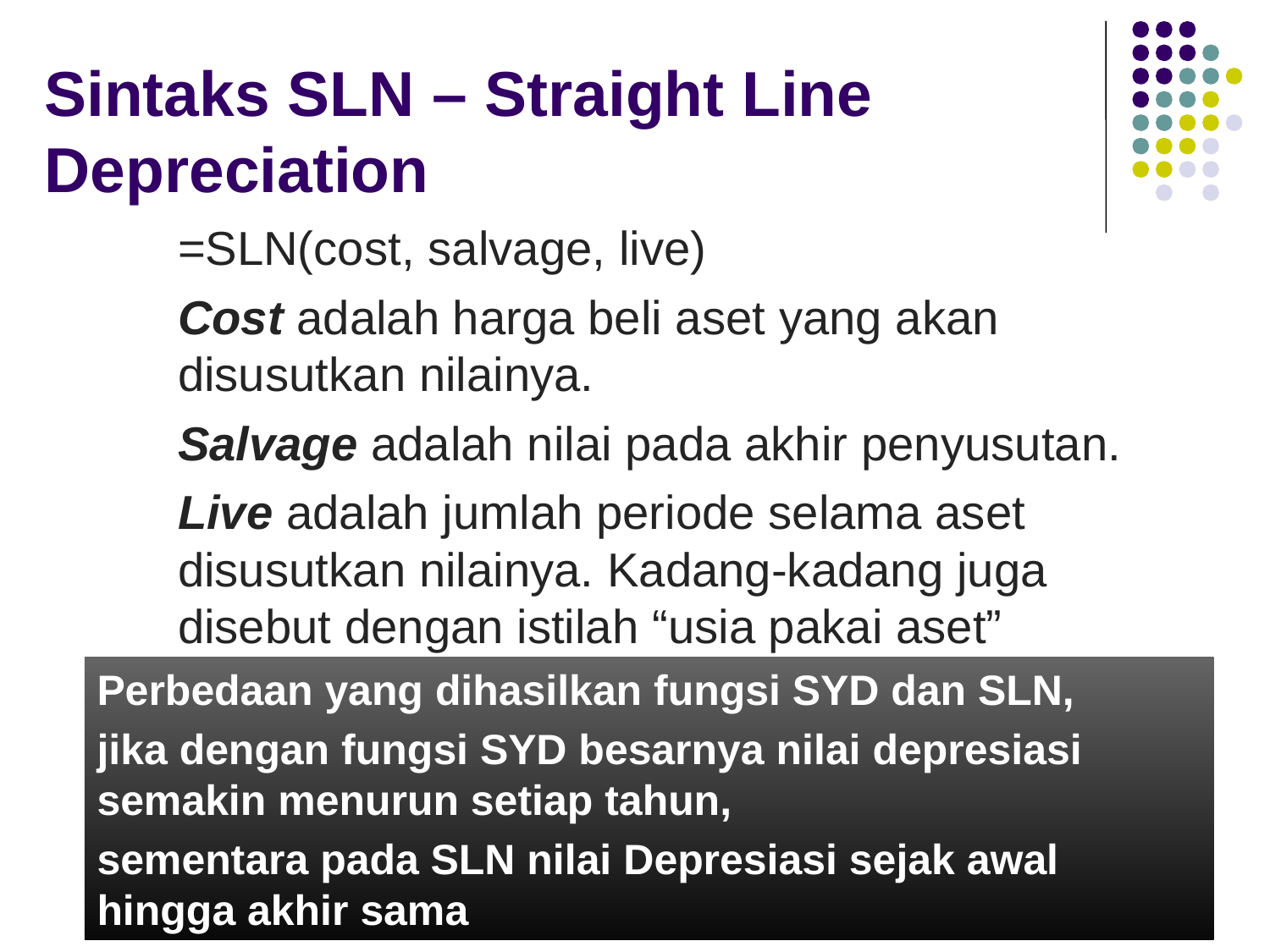

# Sintaks SLN – Straight Line Depreciation
=SLN(cost, salvage, live)
Cost adalah harga beli aset yang akan disusutkan nilainya.
Salvage adalah nilai pada akhir penyusutan.
Live adalah jumlah periode selama aset disusutkan nilainya. Kadang-kadang juga disebut dengan istilah “usia pakai aset”

Perbedaan yang dihasilkan fungsi SYD dan SLN,
jika dengan fungsi SYD besarnya nilai depresiasi semakin menurun setiap tahun,
sementara pada SLN nilai Depresiasi sejak awal hingga akhir sama